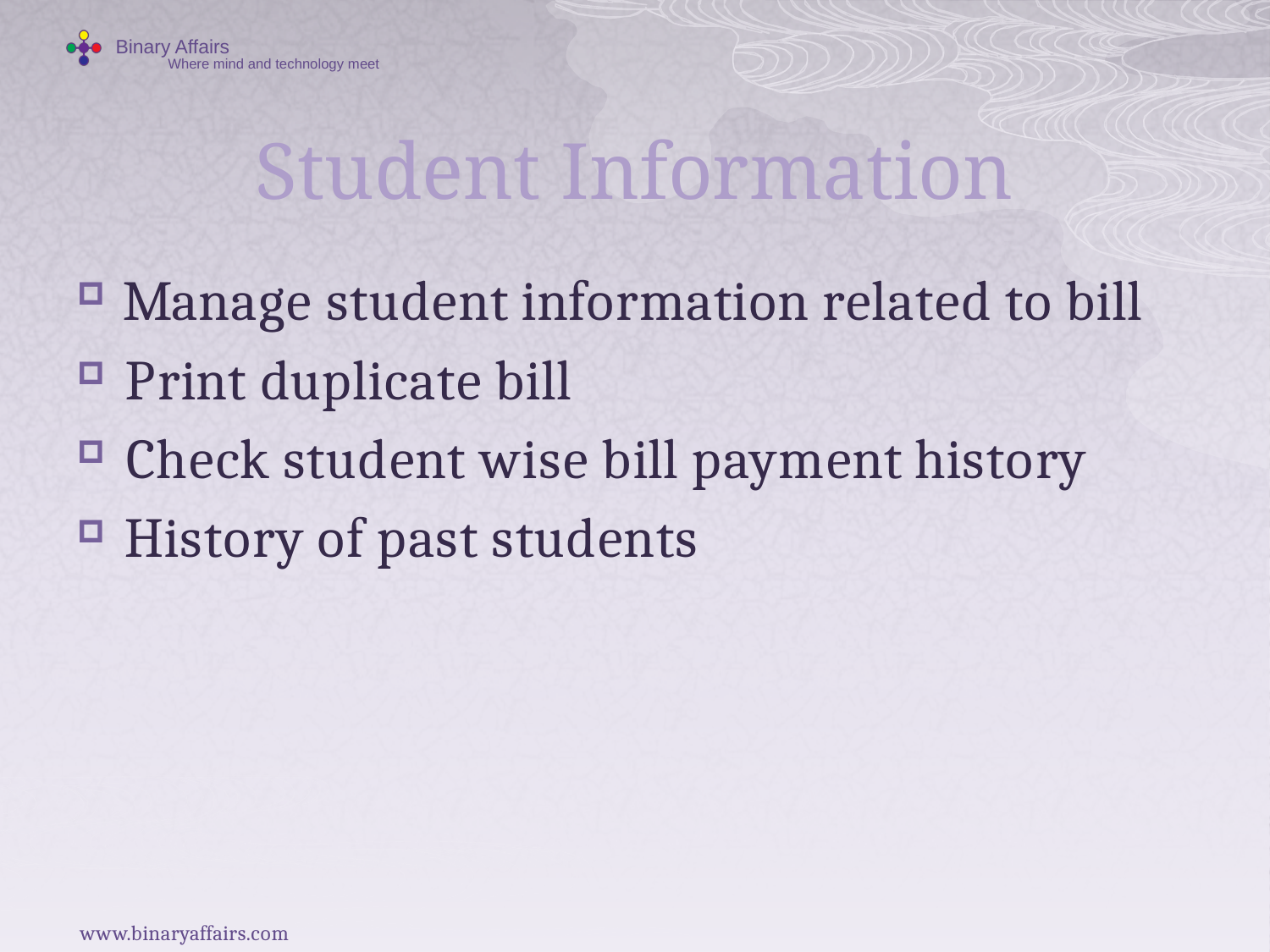

# Student Information
Manage student information related to bill
Print duplicate bill
Check student wise bill payment history
History of past students